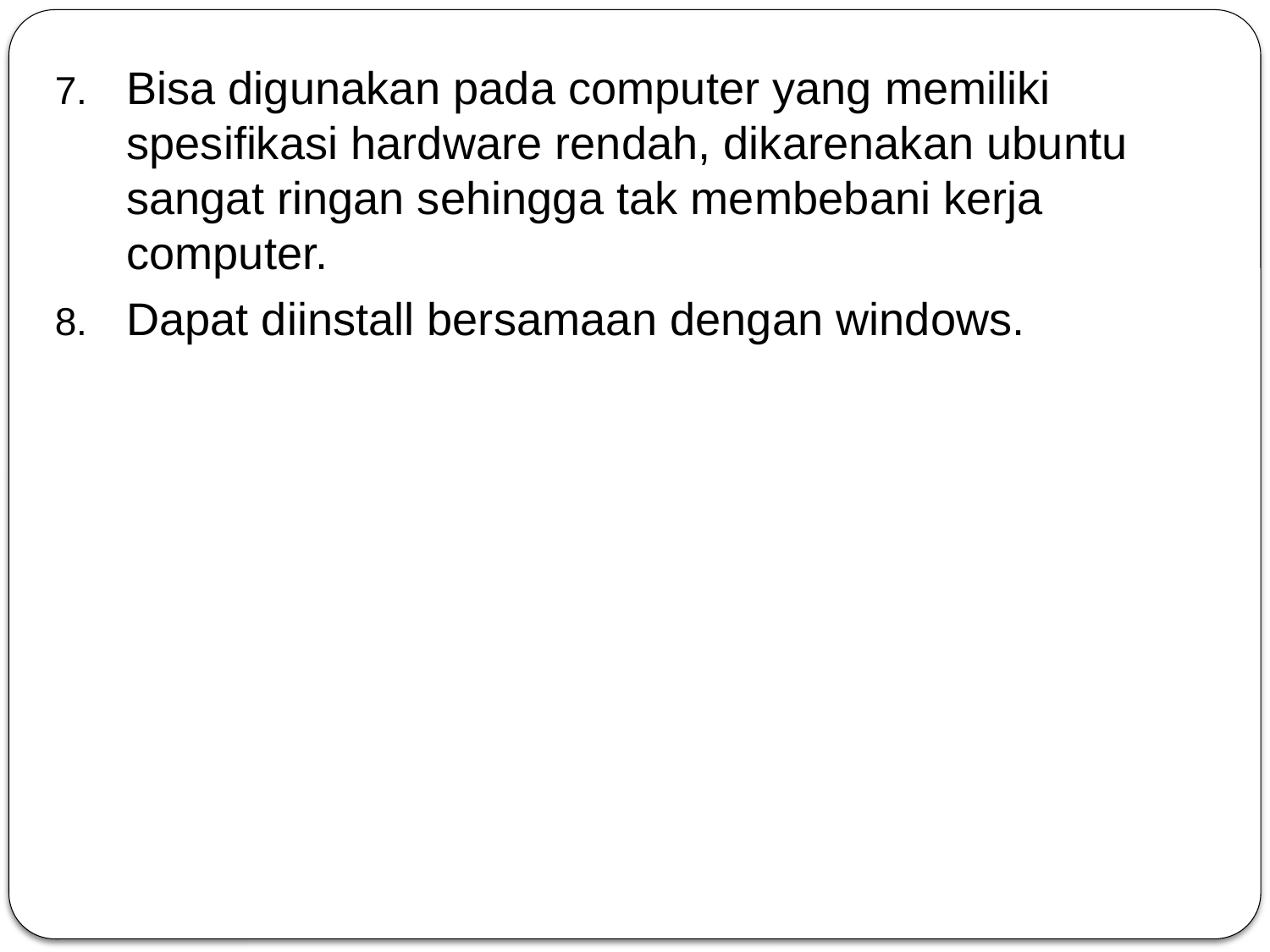

#
Bisa digunakan pada computer yang memiliki spesifikasi hardware rendah, dikarenakan ubuntu sangat ringan sehingga tak membebani kerja computer.
Dapat diinstall bersamaan dengan windows.